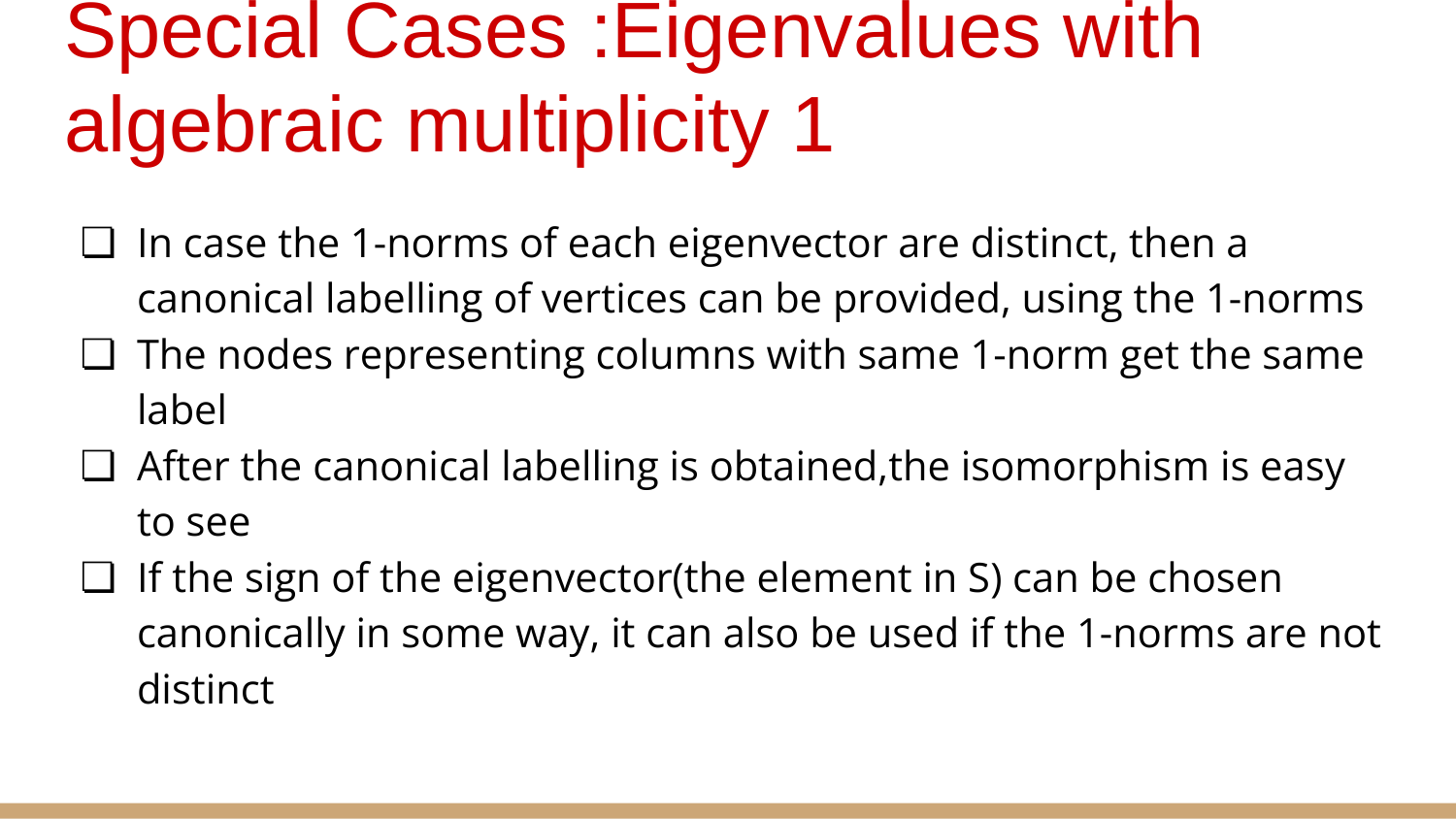

# Special Cases :Eigenvalues with algebraic multiplicity 1
In case the 1-norms of each eigenvector are distinct, then a canonical labelling of vertices can be provided, using the 1-norms
The nodes representing columns with same 1-norm get the same label
After the canonical labelling is obtained,the isomorphism is easy to see
If the sign of the eigenvector(the element in S) can be chosen canonically in some way, it can also be used if the 1-norms are not distinct